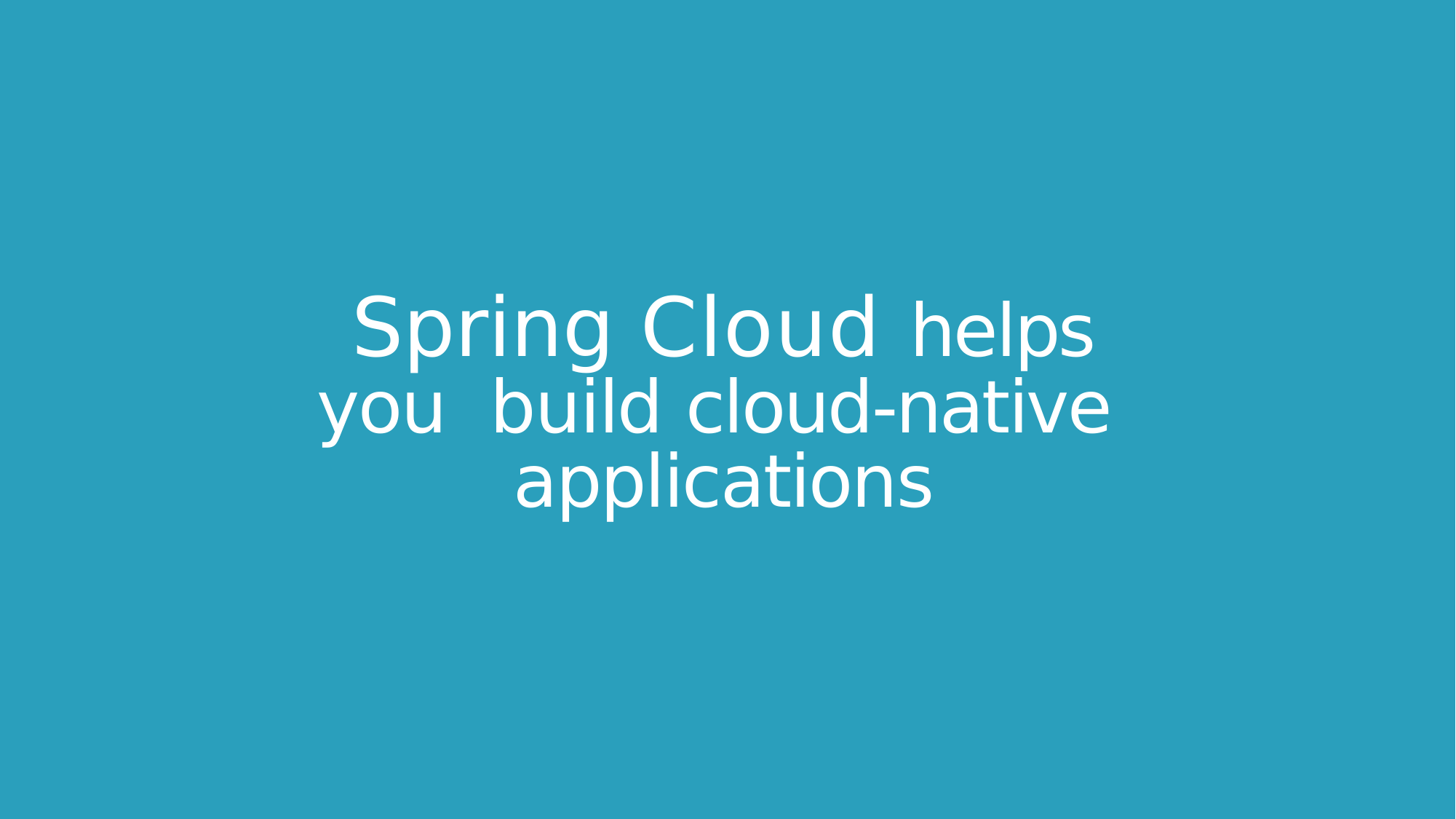

# Spring Cloud helps you  build cloud-native  applications